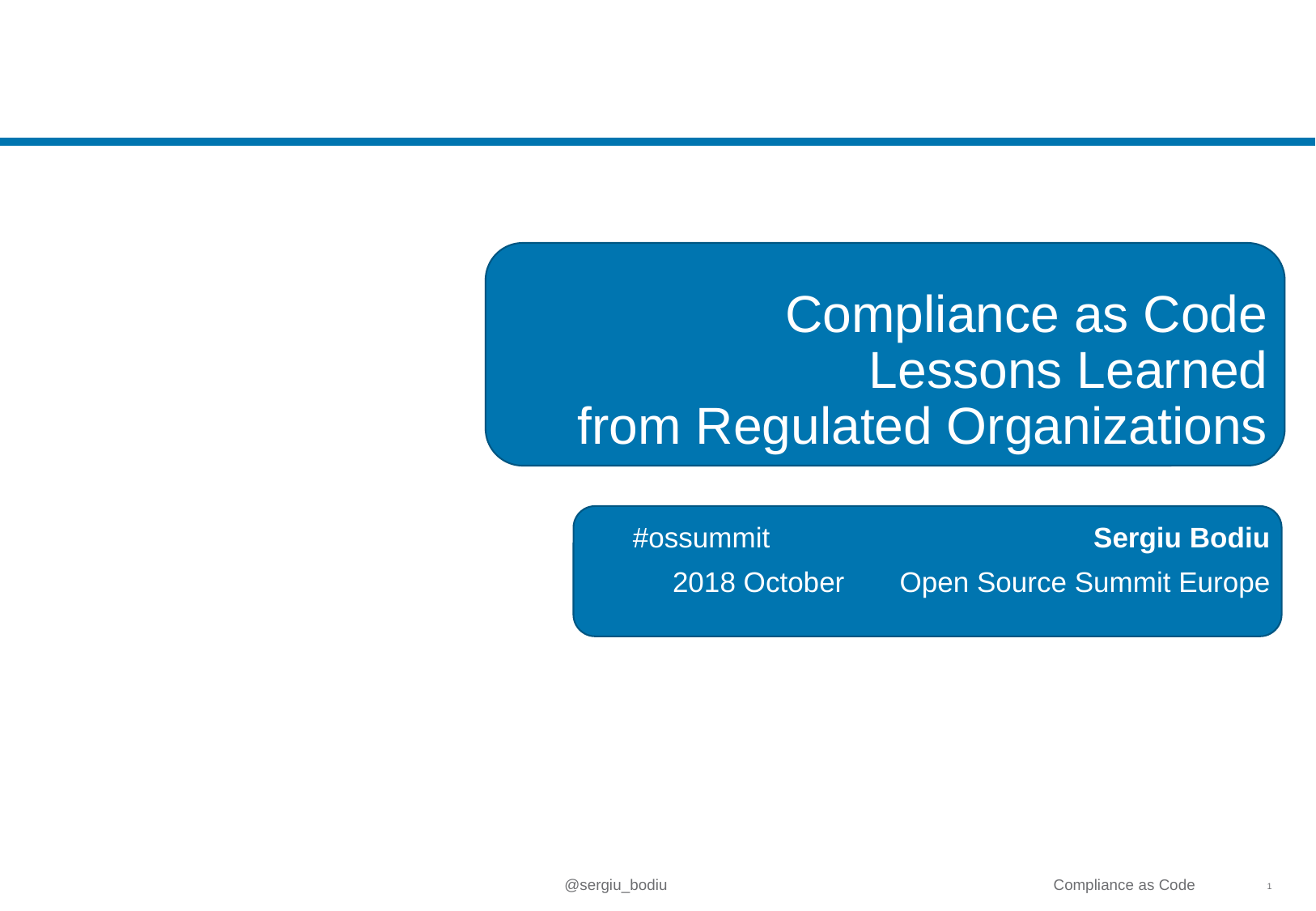

# Compliance as Code Lessons Learned from Regulated Organizations
#ossummit                                         Sergiu Bodiu
2018 October       Open Source Summit Europe